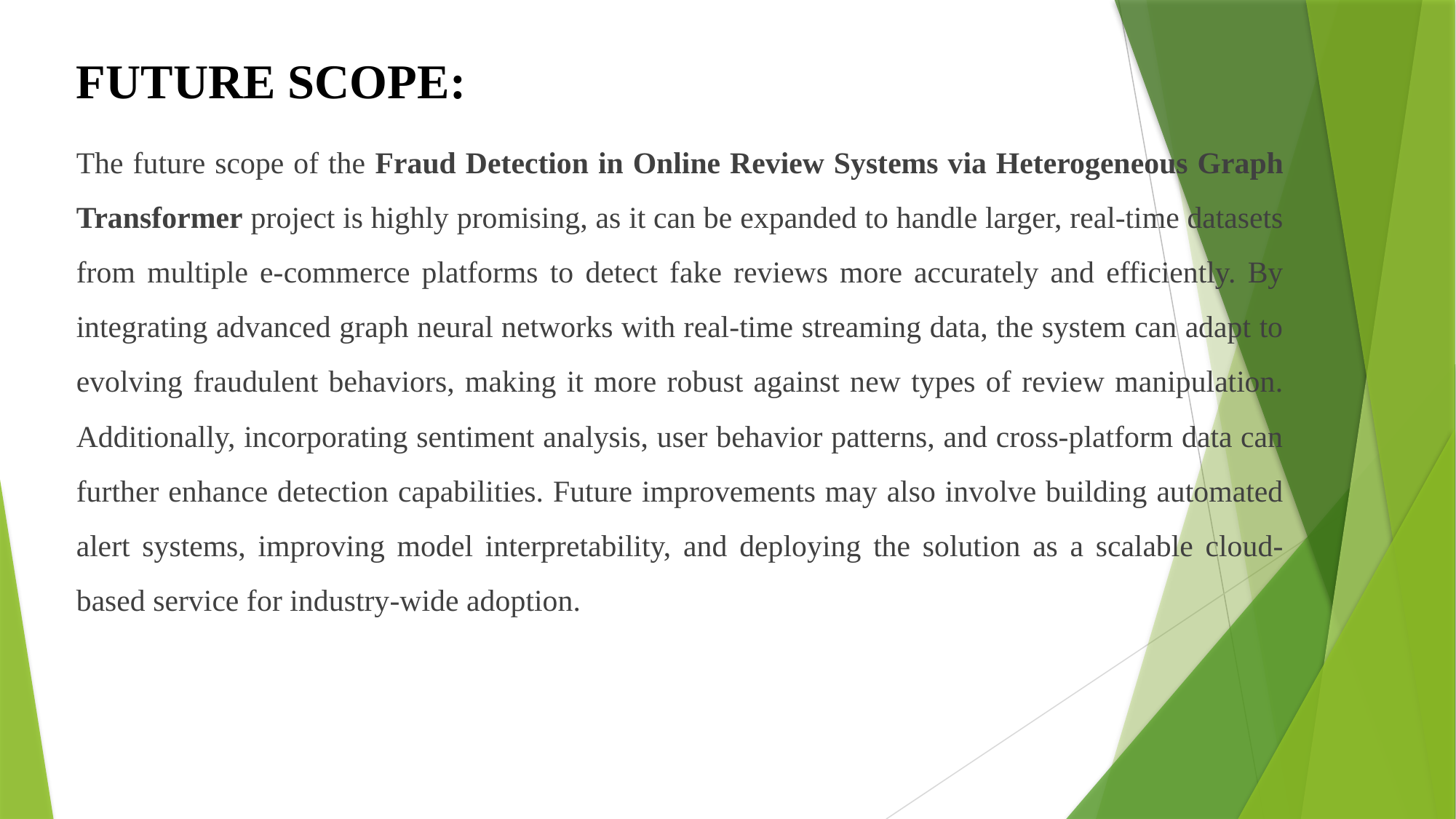

# FUTURE SCOPE:
The future scope of the Fraud Detection in Online Review Systems via Heterogeneous Graph Transformer project is highly promising, as it can be expanded to handle larger, real-time datasets from multiple e-commerce platforms to detect fake reviews more accurately and efficiently. By integrating advanced graph neural networks with real-time streaming data, the system can adapt to evolving fraudulent behaviors, making it more robust against new types of review manipulation. Additionally, incorporating sentiment analysis, user behavior patterns, and cross-platform data can further enhance detection capabilities. Future improvements may also involve building automated alert systems, improving model interpretability, and deploying the solution as a scalable cloud-based service for industry-wide adoption.